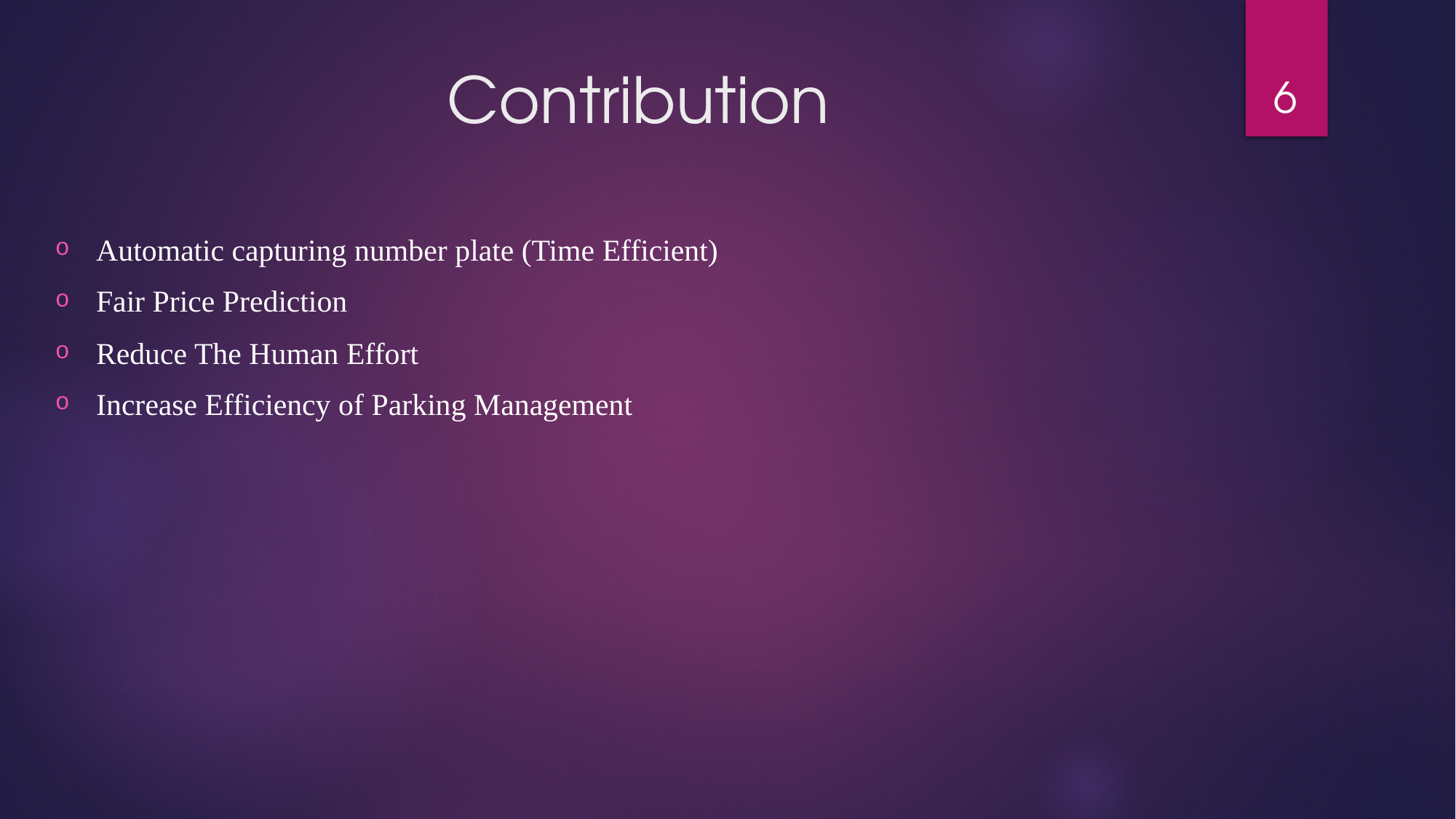

6
# Contribution
Automatic capturing number plate (Time Efficient)
Fair Price Prediction
Reduce The Human Effort
Increase Efficiency of Parking Management